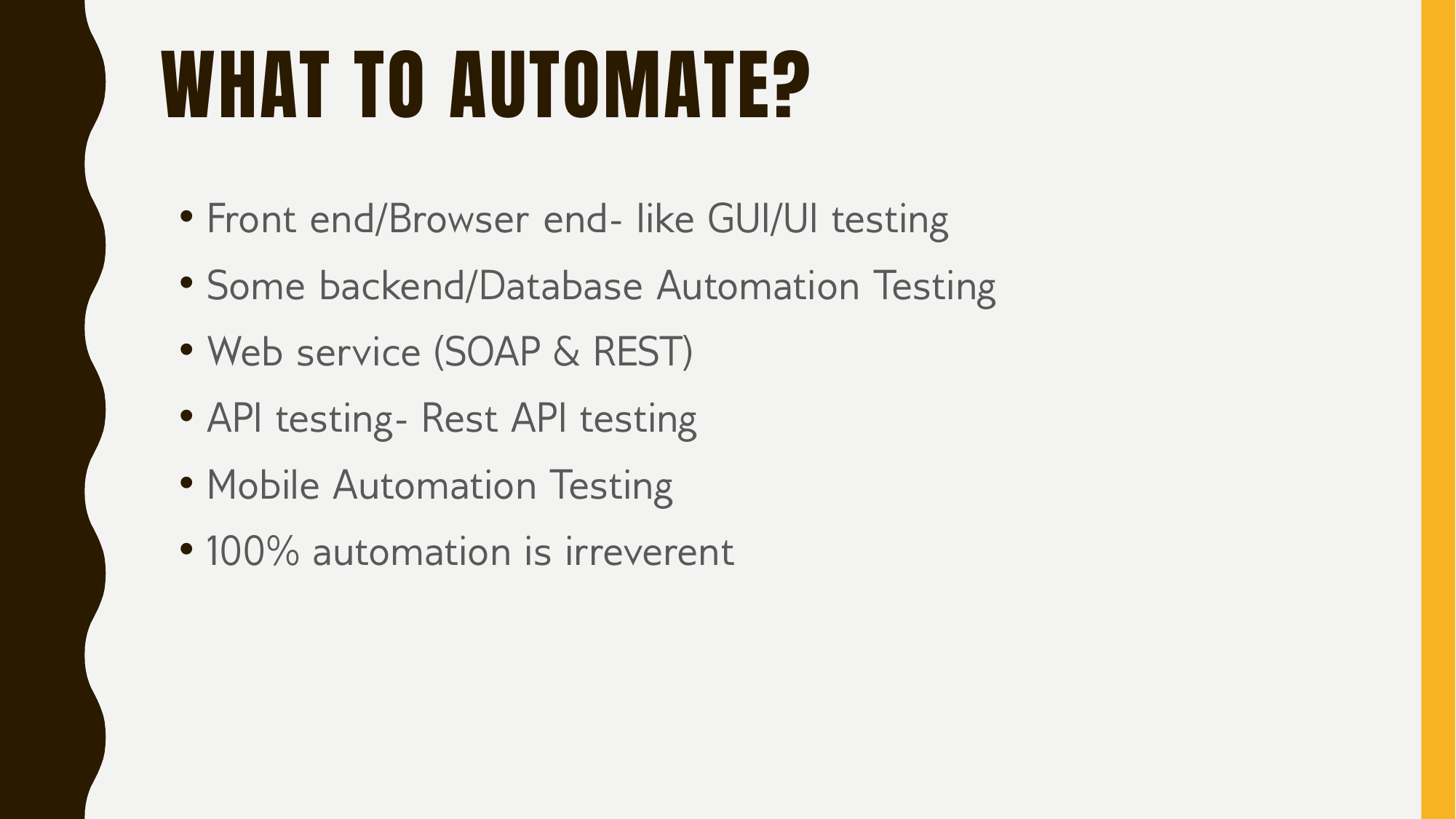

# What to Automate?
Front end/Browser end- like GUI/UI testing
Some backend/Database Automation Testing
Web service (SOAP & REST)
API testing- Rest API testing
Mobile Automation Testing
100% automation is irreverent